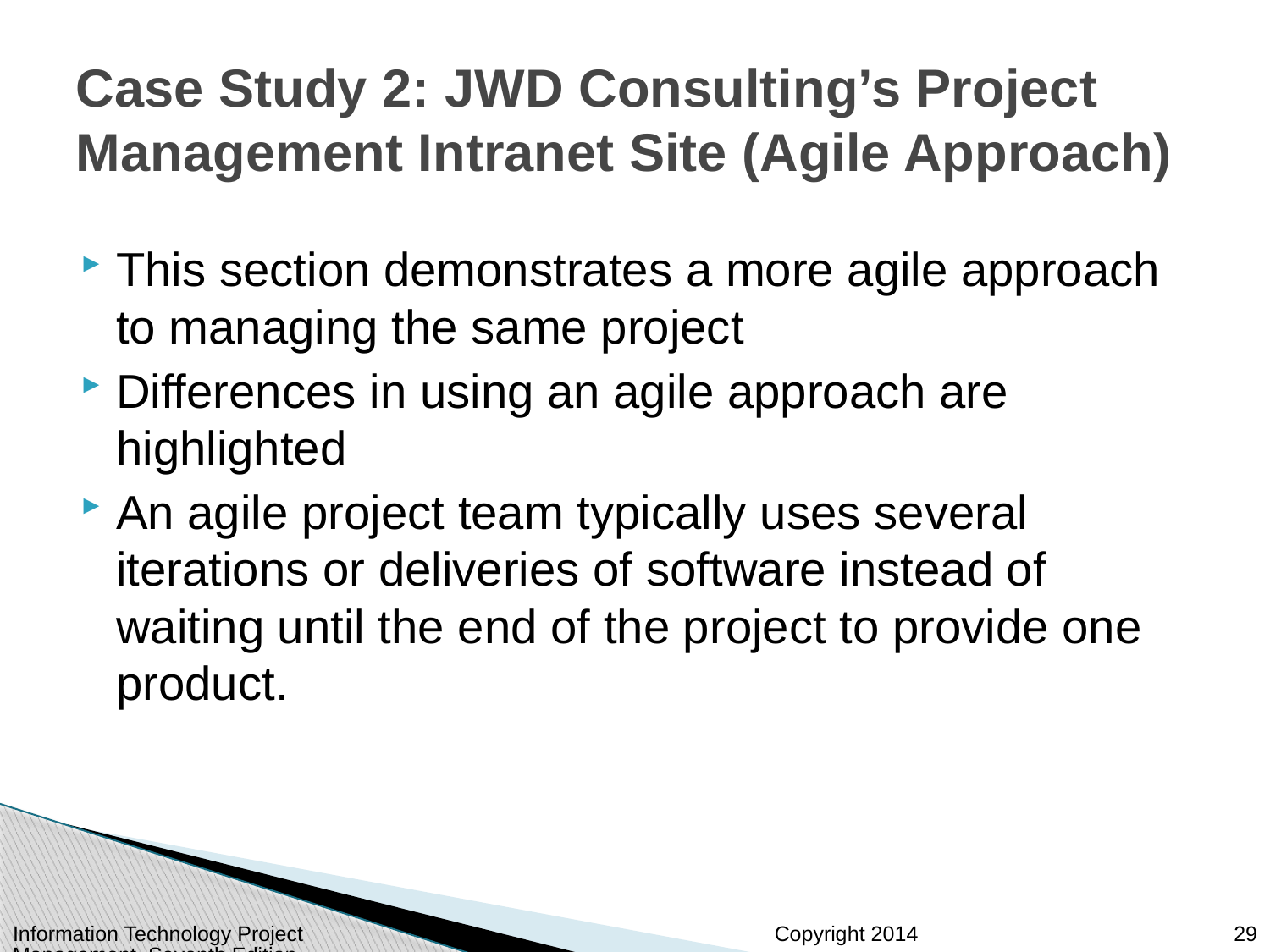

# Case Study 2: JWD Consulting’s Project Management Intranet Site (Agile Approach)
This section demonstrates a more agile approach to managing the same project
Differences in using an agile approach are highlighted
An agile project team typically uses several iterations or deliveries of software instead of waiting until the end of the project to provide one product.
Information Technology Project Management, Seventh Edition
29